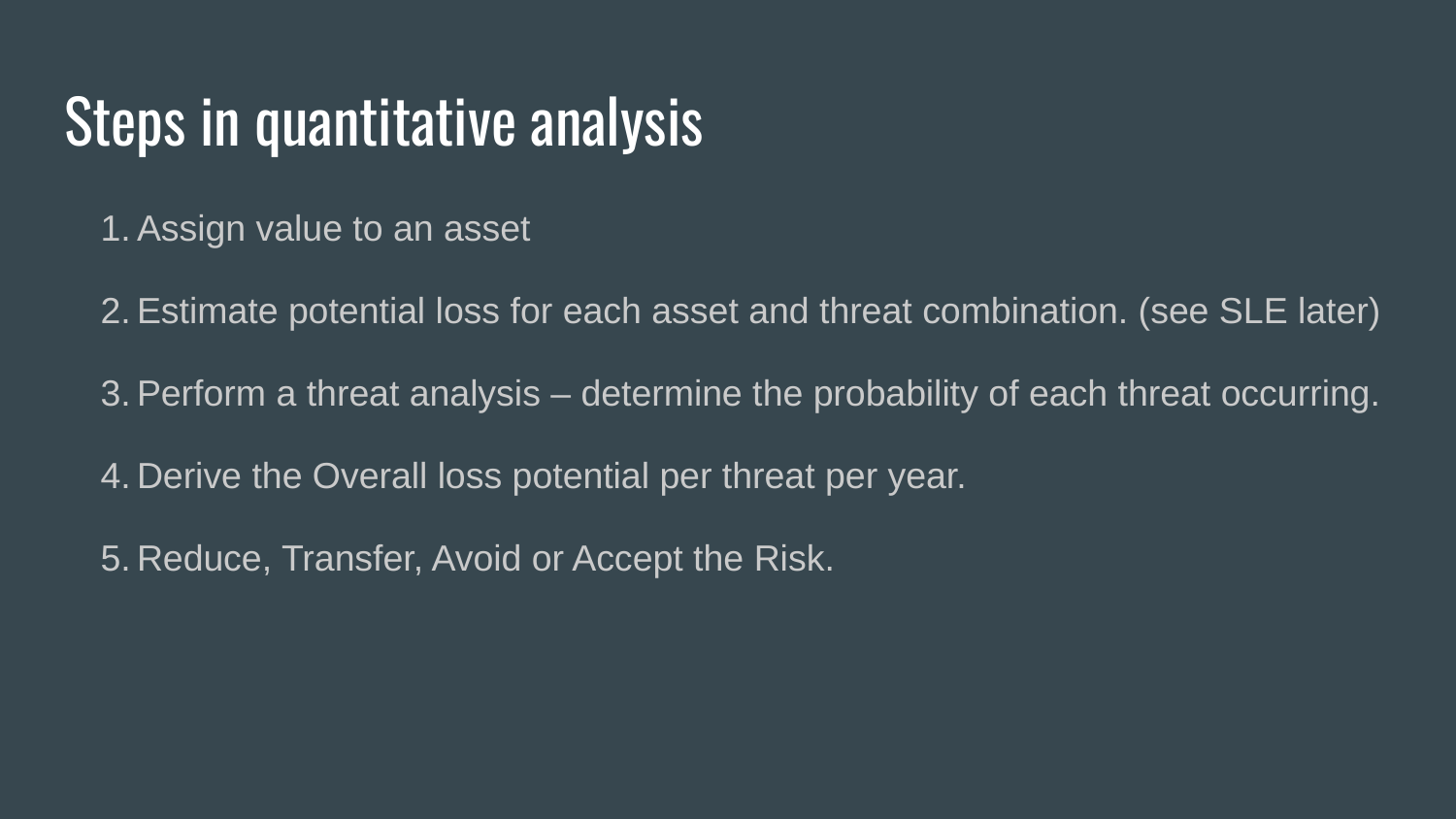

# Steps in quantitative analysis
Assign value to an asset​
Estimate potential loss for each asset and threat combination. (see SLE later)​
Perform a threat analysis – determine the probability of each threat occurring.​
Derive the Overall loss potential per threat per year.​
Reduce, Transfer, Avoid or Accept the Risk.​
​
​